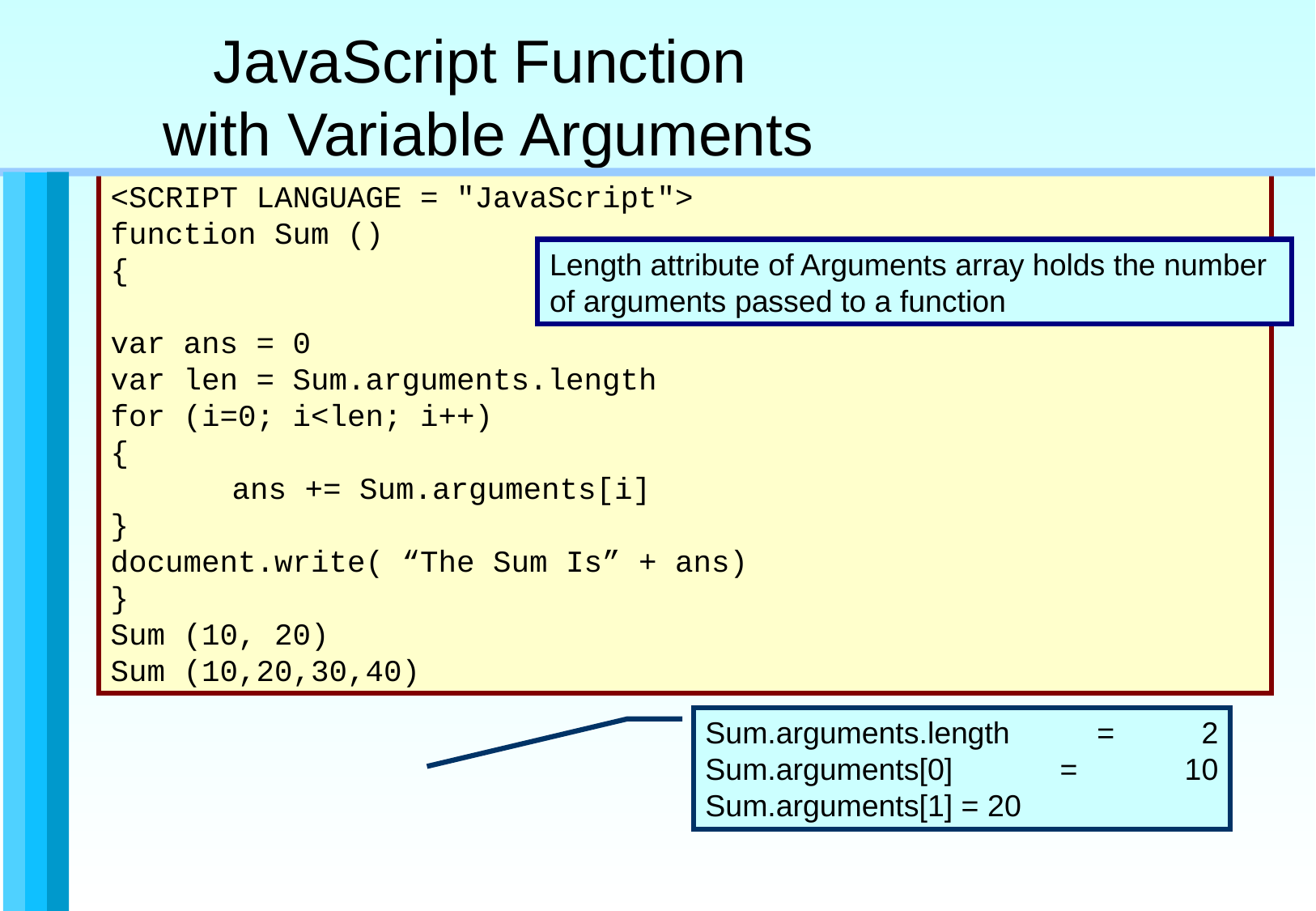

JavaScript Function
with Variable Arguments

<SCRIPT LANGUAGE = "JavaScript">
function Sum ()
{
var ans = 0
var len = Sum.arguments.length
for (i=0; i<len; i++)
{
	ans += Sum.arguments[i]
}
document.write( “The Sum Is” + ans)
}
Sum (10, 20)
Sum (10,20,30,40)

Length attribute of Arguments array holds the number of arguments passed to a function
Sum.arguments.length = 2
Sum.arguments[0] = 10
Sum.arguments[1] = 20
Programming constructs and functions / 55 of  39